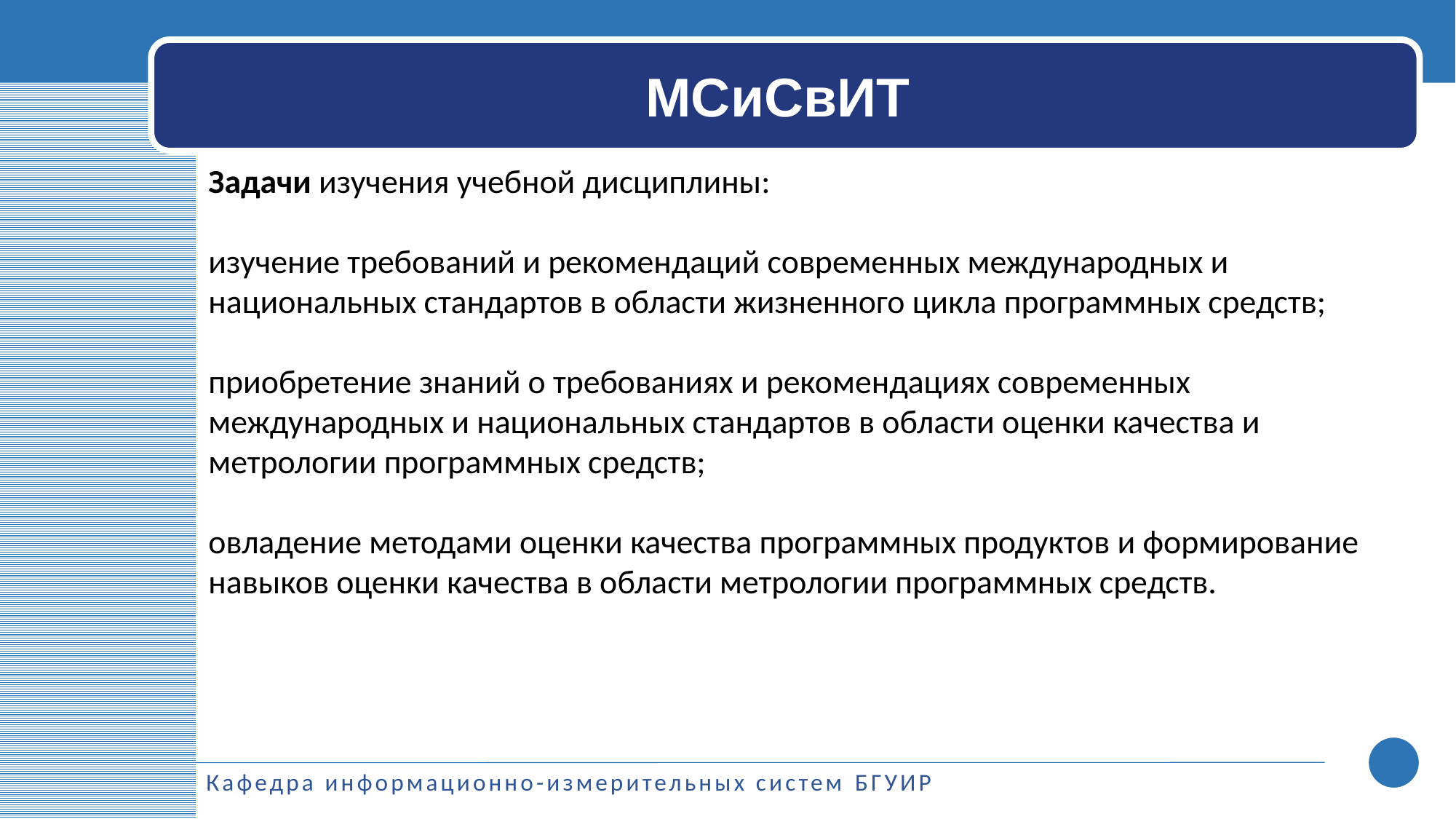

МСиСвИТ
Задачи изучения учебной дисциплины:

изучение требований и рекомендаций современных международных и национальных стандартов в области жизненного цикла программных средств;

приобретение знаний о требованиях и рекомендациях современных международных и национальных стандартов в области оценки качества и метрологии программных средств;

овладение методами оценки качества программных продуктов и формирование навыков оценки качества в области метрологии программных средств.

5
Кафедра информационно-измерительных систем БГУИР